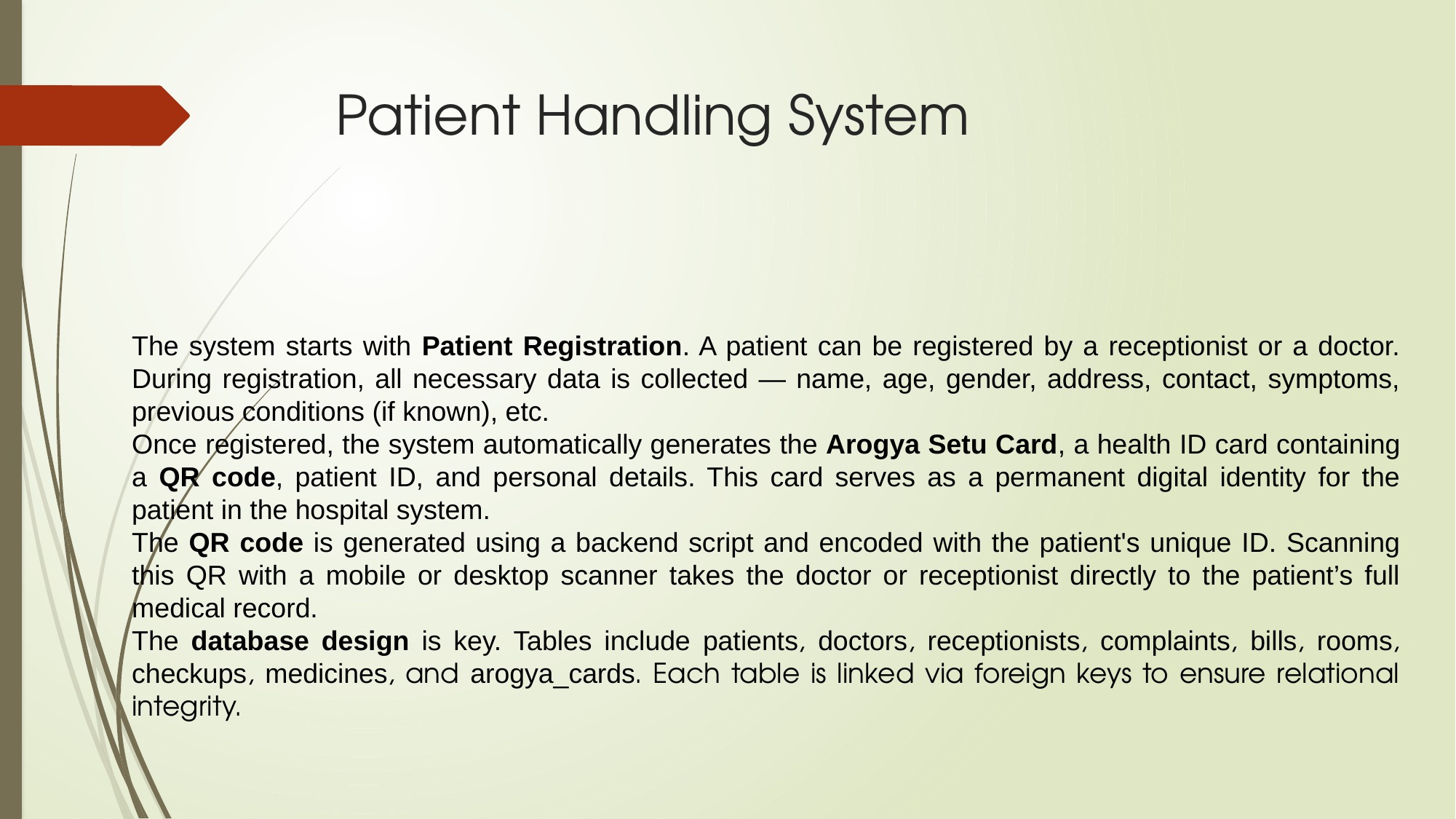

# Patient Handling System
The system starts with Patient Registration. A patient can be registered by a receptionist or a doctor. During registration, all necessary data is collected — name, age, gender, address, contact, symptoms, previous conditions (if known), etc.
Once registered, the system automatically generates the Arogya Setu Card, a health ID card containing a QR code, patient ID, and personal details. This card serves as a permanent digital identity for the patient in the hospital system.
The QR code is generated using a backend script and encoded with the patient's unique ID. Scanning this QR with a mobile or desktop scanner takes the doctor or receptionist directly to the patient’s full medical record.
The database design is key. Tables include patients, doctors, receptionists, complaints, bills, rooms, checkups, medicines, and arogya_cards. Each table is linked via foreign keys to ensure relational integrity.